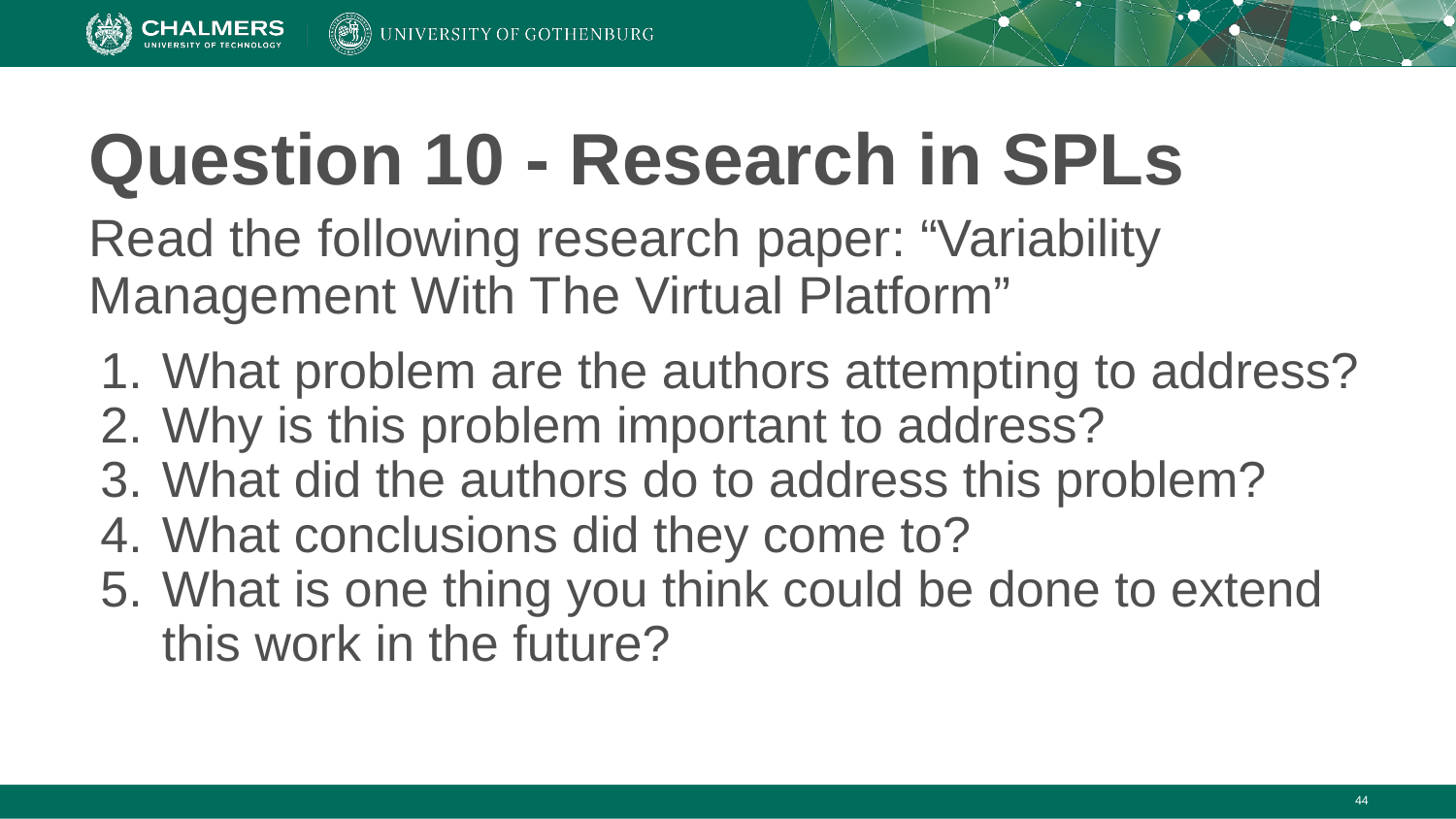

# Question 10 - Research in SPLs
Read the following research paper: “Variability Management With The Virtual Platform”
What problem are the authors attempting to address?
Why is this problem important to address?
What did the authors do to address this problem?
What conclusions did they come to?
What is one thing you think could be done to extend this work in the future?

44